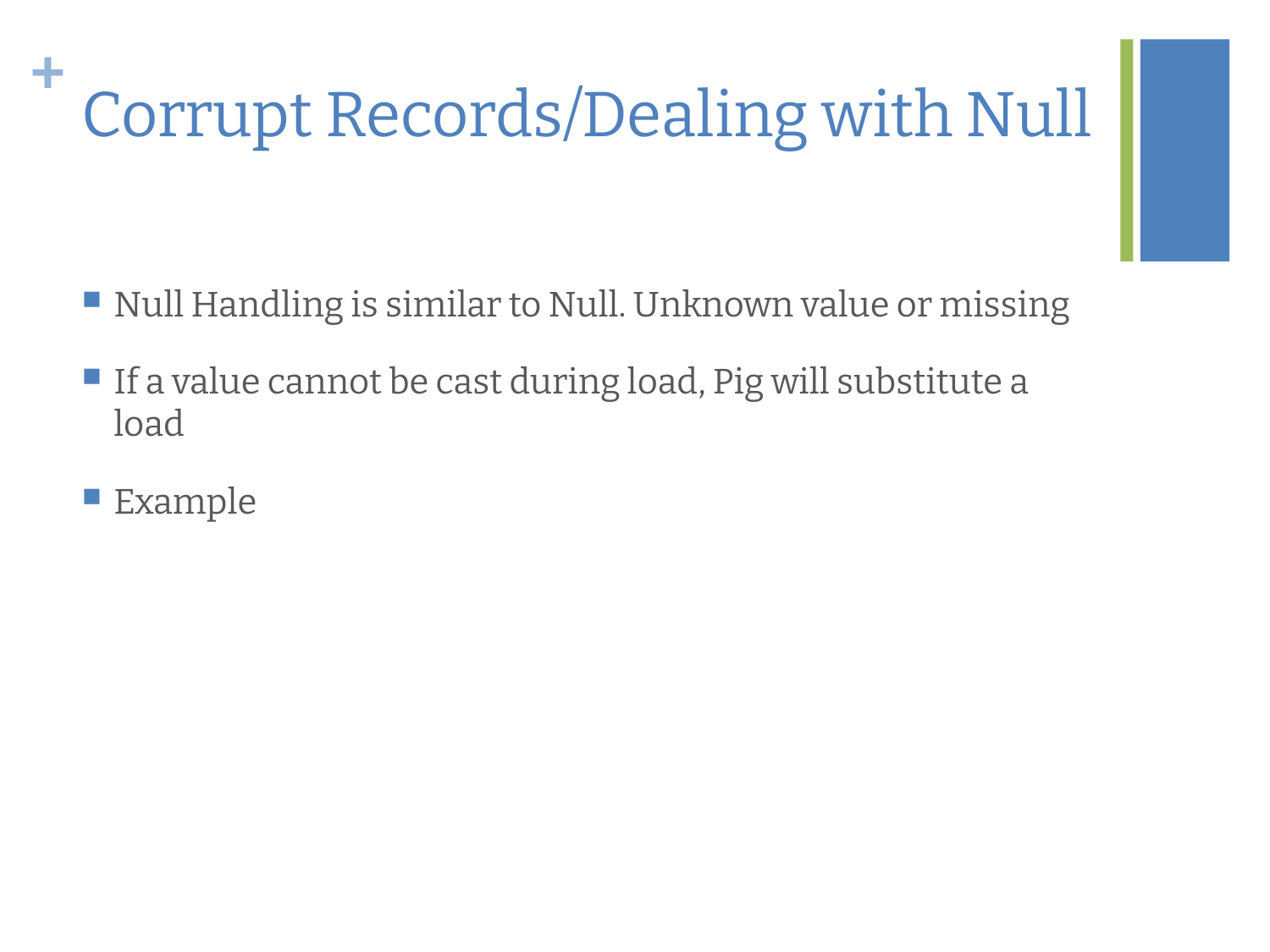

# Corrupt Records/Dealing with Null
Null Handling is similar to Null. Unknown value or missing
If a value cannot be cast during load, Pig will substitute a load
Example